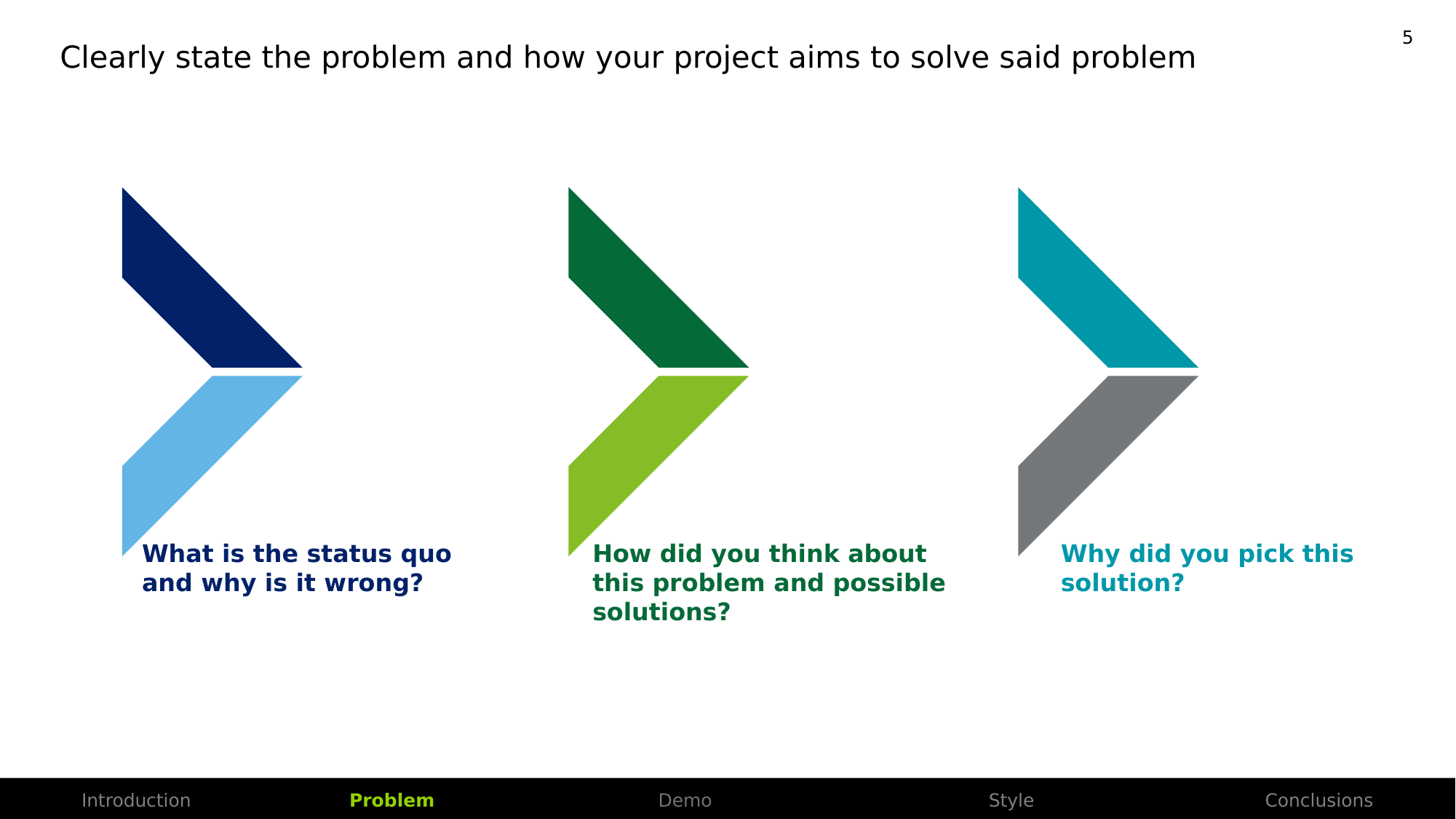

# Clearly state the problem and how your project aims to solve said problem

What is the status quo and why is it wrong?
How did you think about this problem and possible solutions?
Why did you pick this solution?